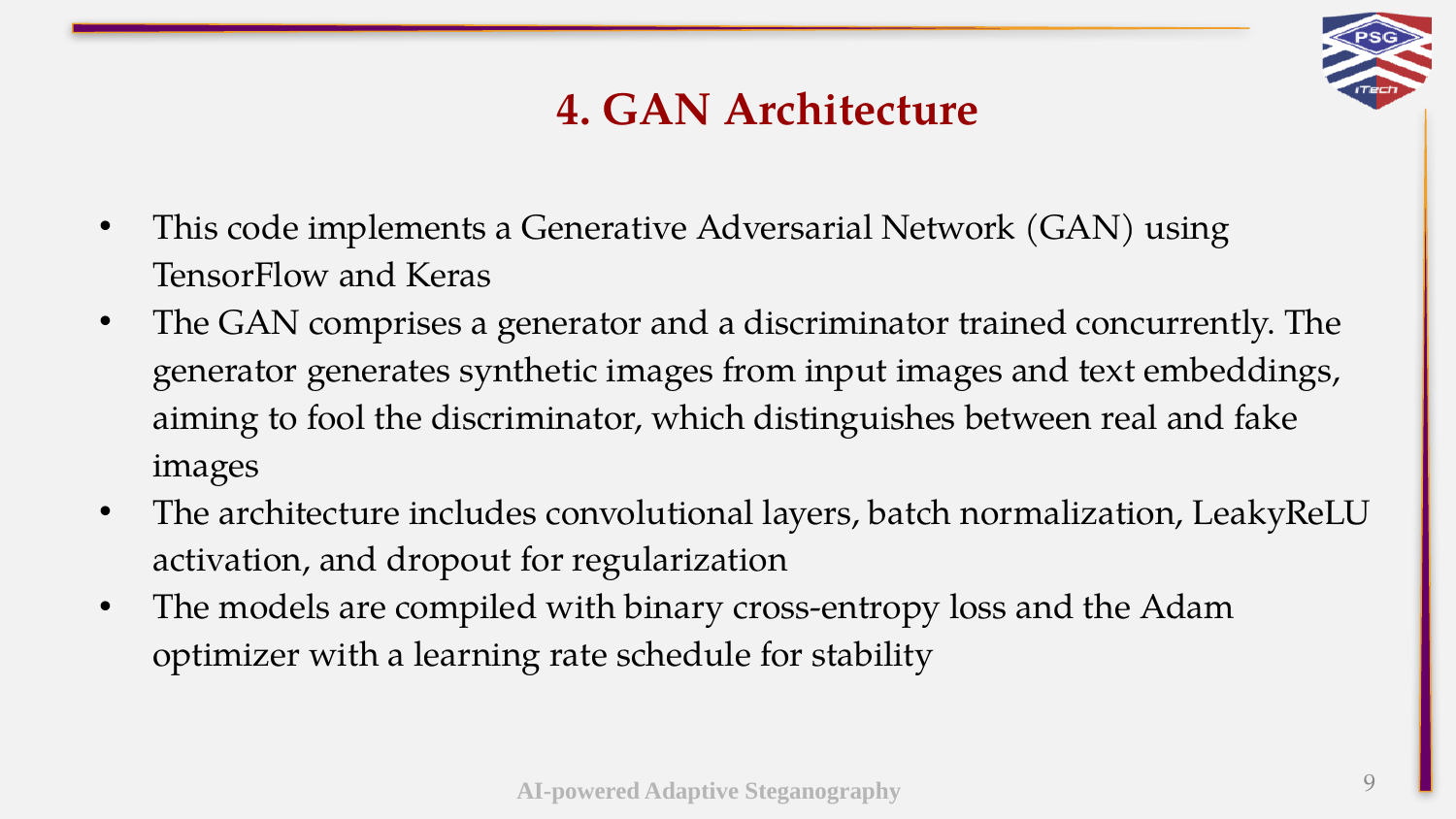

# 4. GAN Architecture

This code implements a Generative Adversarial Network (GAN) using TensorFlow and Keras
The GAN comprises a generator and a discriminator trained concurrently. The generator generates synthetic images from input images and text embeddings, aiming to fool the discriminator, which distinguishes between real and fake images
The architecture includes convolutional layers, batch normalization, LeakyReLU activation, and dropout for regularization
The models are compiled with binary cross-entropy loss and the Adam optimizer with a learning rate schedule for stability

9
AI-powered Adaptive Steganography